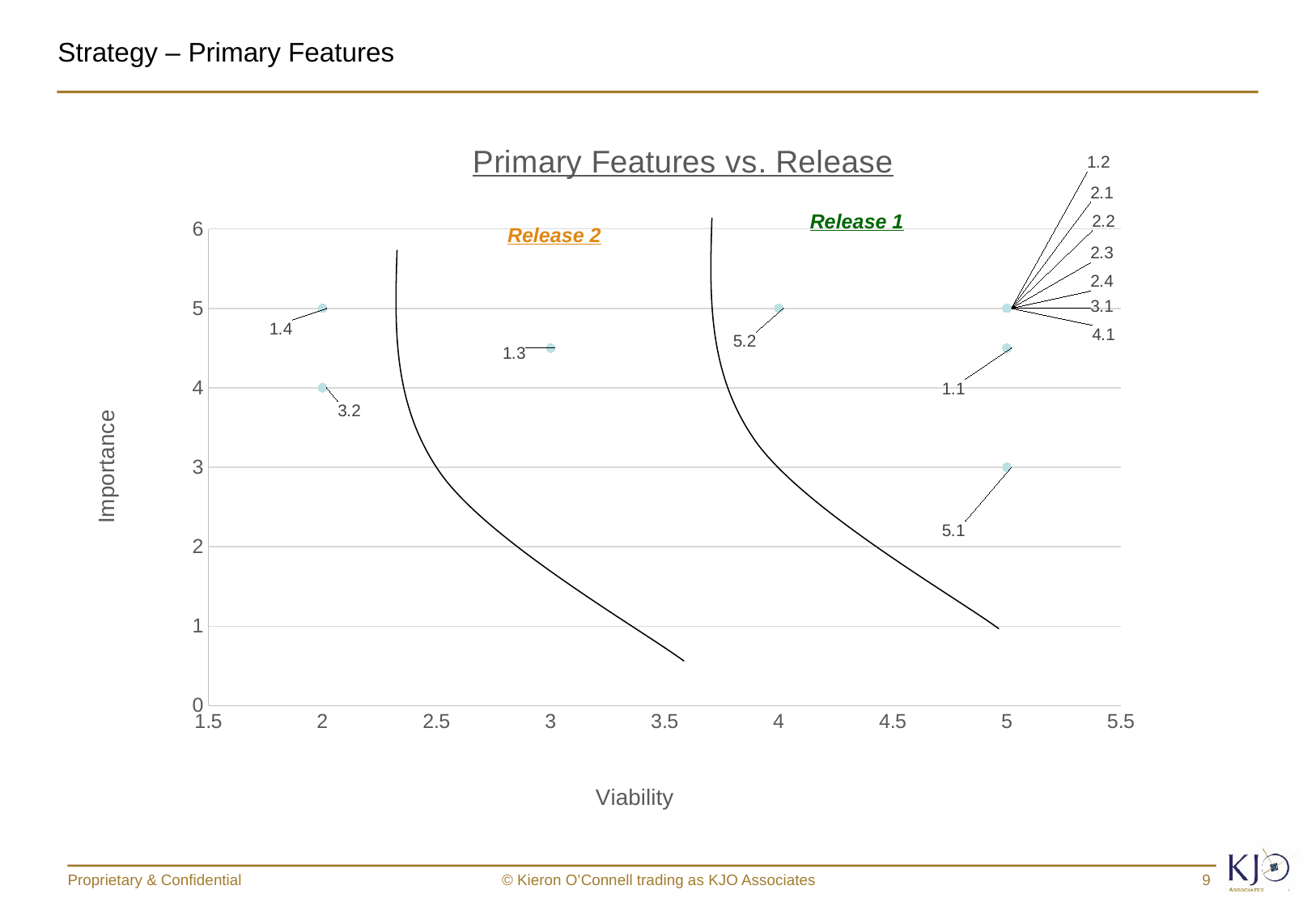

# Strategy – Primary Features

### Chart: Primary Features vs. Release

| Category | Viability | Importance |
|---|---|---|
Release 1
Release 2

Proprietary & Confidential
© Kieron O’Connell trading as KJO Associates
9